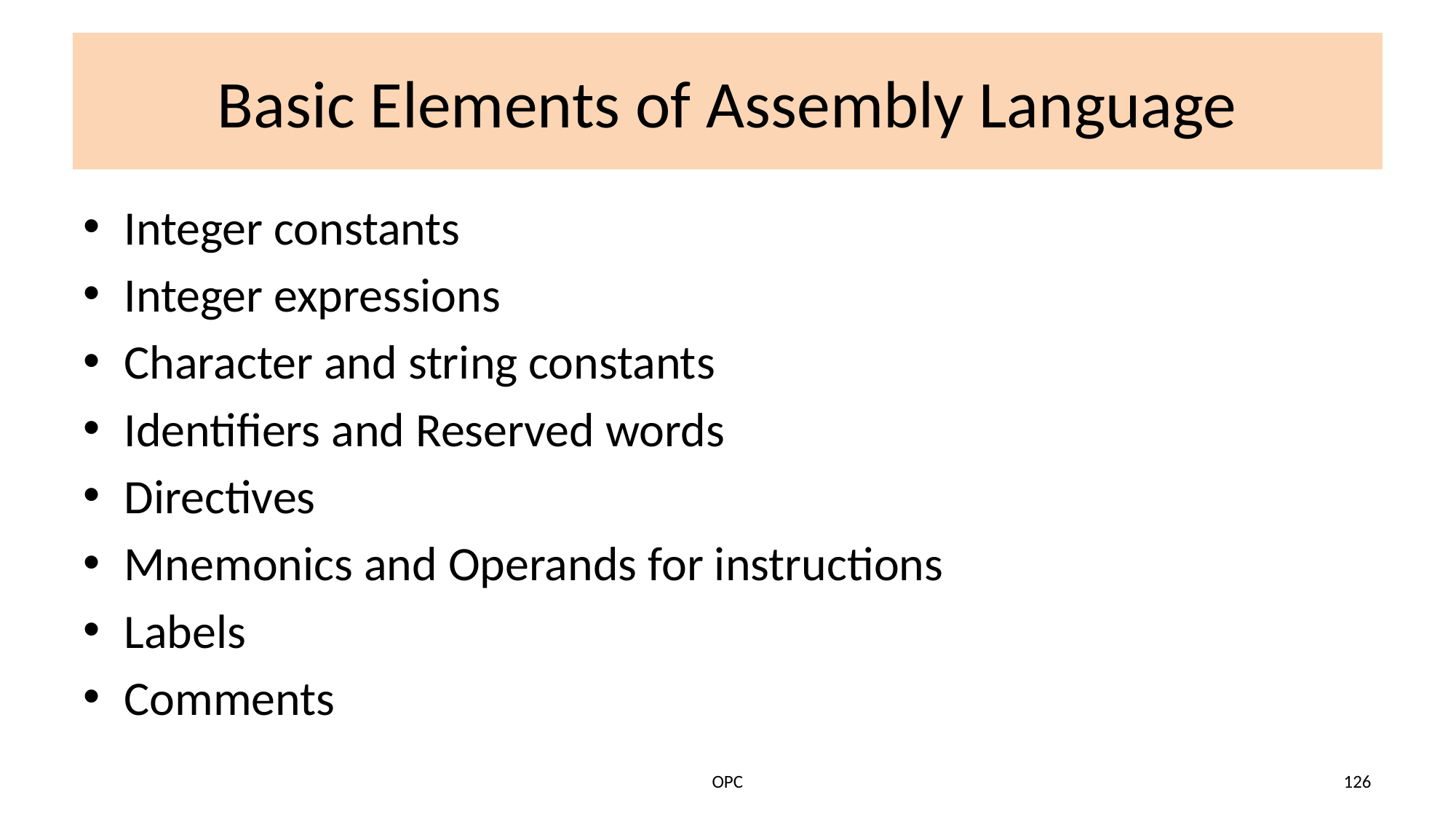

# Basic Elements of Assembly Language
Integer constants
Integer expressions
Character and string constants
Identifiers and Reserved words
Directives
Mnemonics and Operands for instructions
Labels
Comments

OPC
126